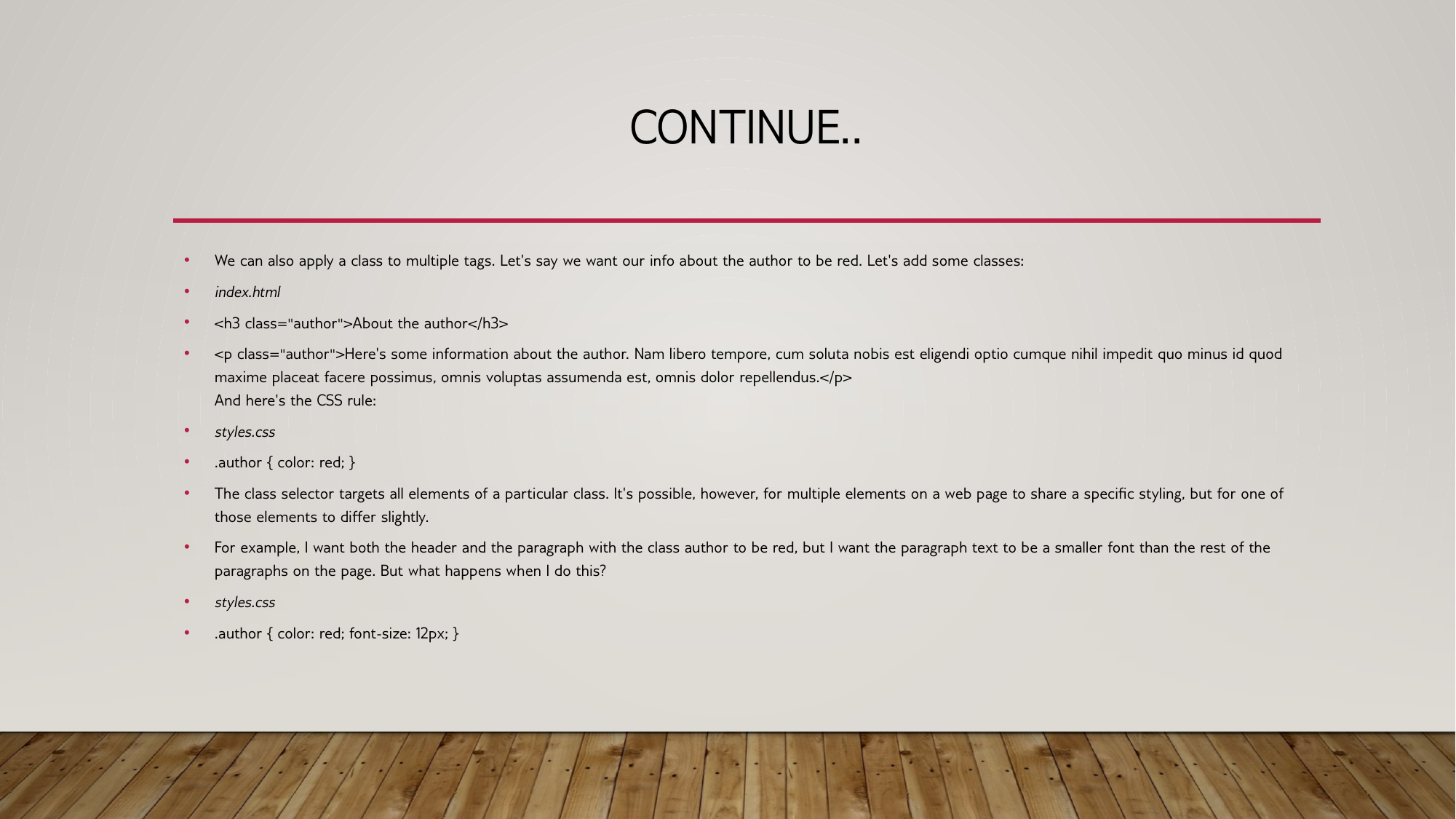

# continue..
We can also apply a class to multiple tags. Let's say we want our info about the author to be red. Let's add some classes:
index.html
<h3 class="author">About the author</h3>
<p class="author">Here's some information about the author. Nam libero tempore, cum soluta nobis est eligendi optio cumque nihil impedit quo minus id quod maxime placeat facere possimus, omnis voluptas assumenda est, omnis dolor repellendus.</p>
And here's the CSS rule:
styles.css
.author { color: red; }
The class selector targets all elements of a particular class. It's possible, however, for multiple elements on a web page to share a specific styling, but for one of those elements to differ slightly.
For example, I want both the header and the paragraph with the class author to be red, but I want the paragraph text to be a smaller font than the rest of the paragraphs on the page. But what happens when I do this?
styles.css
.author { color: red; font-size: 12px; }